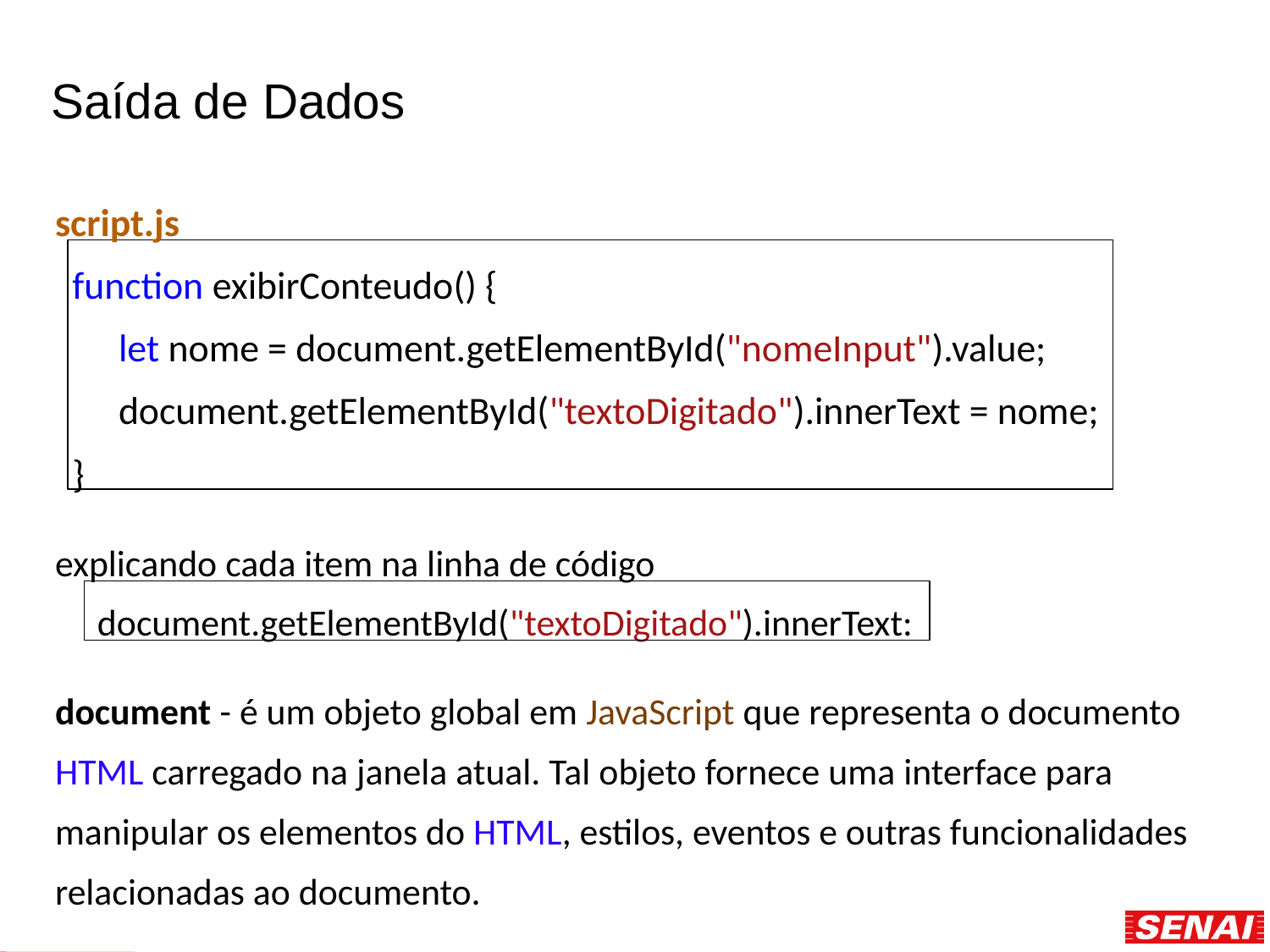

# Saída de Dados
script.js
  function exibirConteudo() {
let nome = document.getElementById("nomeInput").value;
document.getElementById("textoDigitado").innerText = nome;
  }

explicando cada item na linha de código
     document.getElementById("textoDigitado").innerText:

document - é um objeto global em JavaScript que representa o documento HTML carregado na janela atual. Tal objeto fornece uma interface para manipular os elementos do HTML, estilos, eventos e outras funcionalidades relacionadas ao documento.